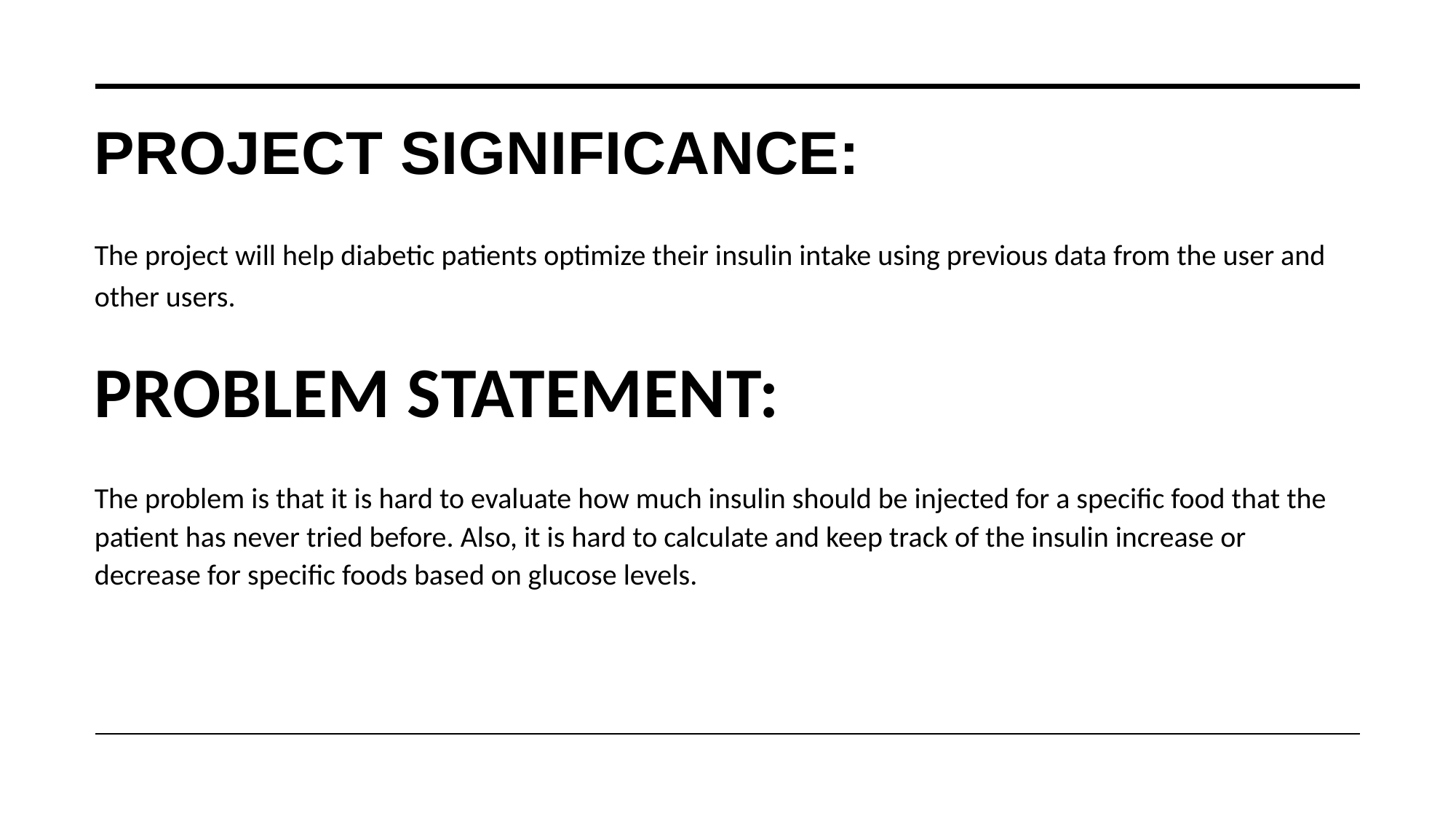

# Project significance:
The project will help diabetic patients optimize their insulin intake using previous data from the user and other users.
Problem statement:
The problem is that it is hard to evaluate how much insulin should be injected for a specific food that the patient has never tried before. Also, it is hard to calculate and keep track of the insulin increase or decrease for specific foods based on glucose levels.